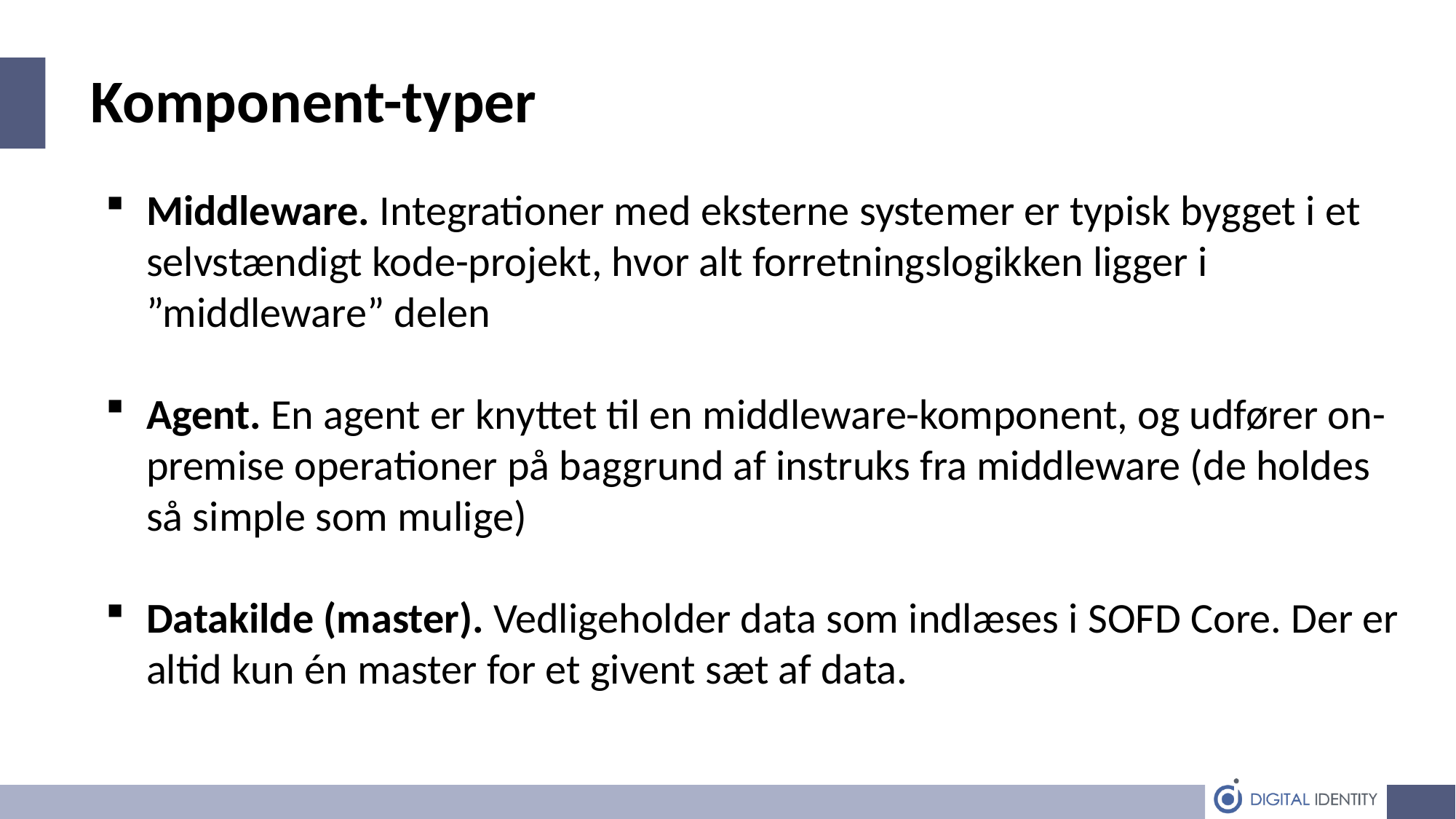

Komponent-typer

Middleware. Integrationer med eksterne systemer er typisk bygget i et selvstændigt kode-projekt, hvor alt forretningslogikken ligger i ”middleware” delen

Agent. En agent er knyttet til en middleware-komponent, og udfører on-premise operationer på baggrund af instruks fra middleware (de holdes så simple som mulige)

Datakilde (master). Vedligeholder data som indlæses i SOFD Core. Der er altid kun én master for et givent sæt af data.